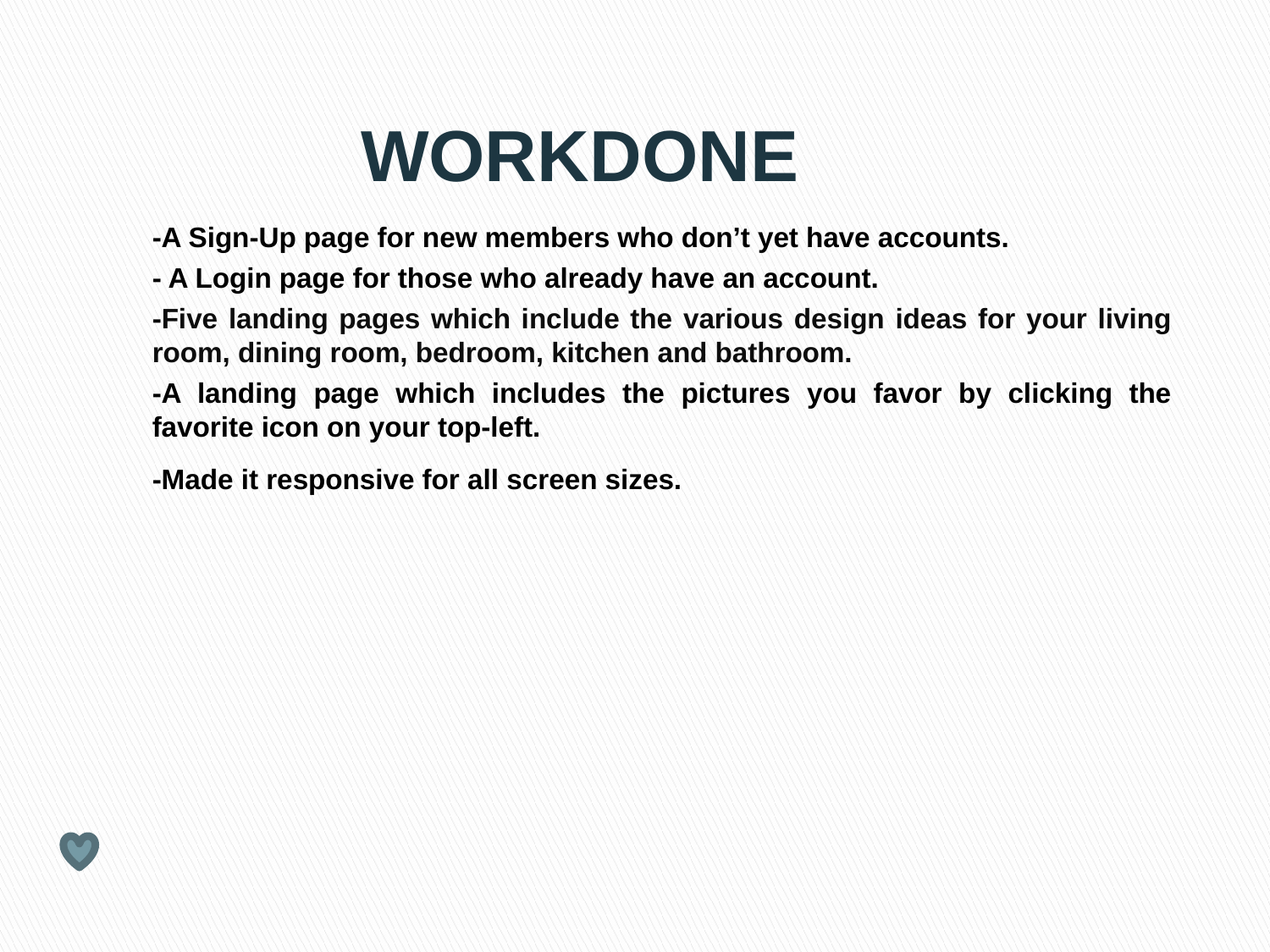

# WORKDONE
-A Sign-Up page for new members who don’t yet have accounts.
- A Login page for those who already have an account.
-Five landing pages which include the various design ideas for your living room, dining room, bedroom, kitchen and bathroom.
-A landing page which includes the pictures you favor by clicking the favorite icon on your top-left.
-Made it responsive for all screen sizes.